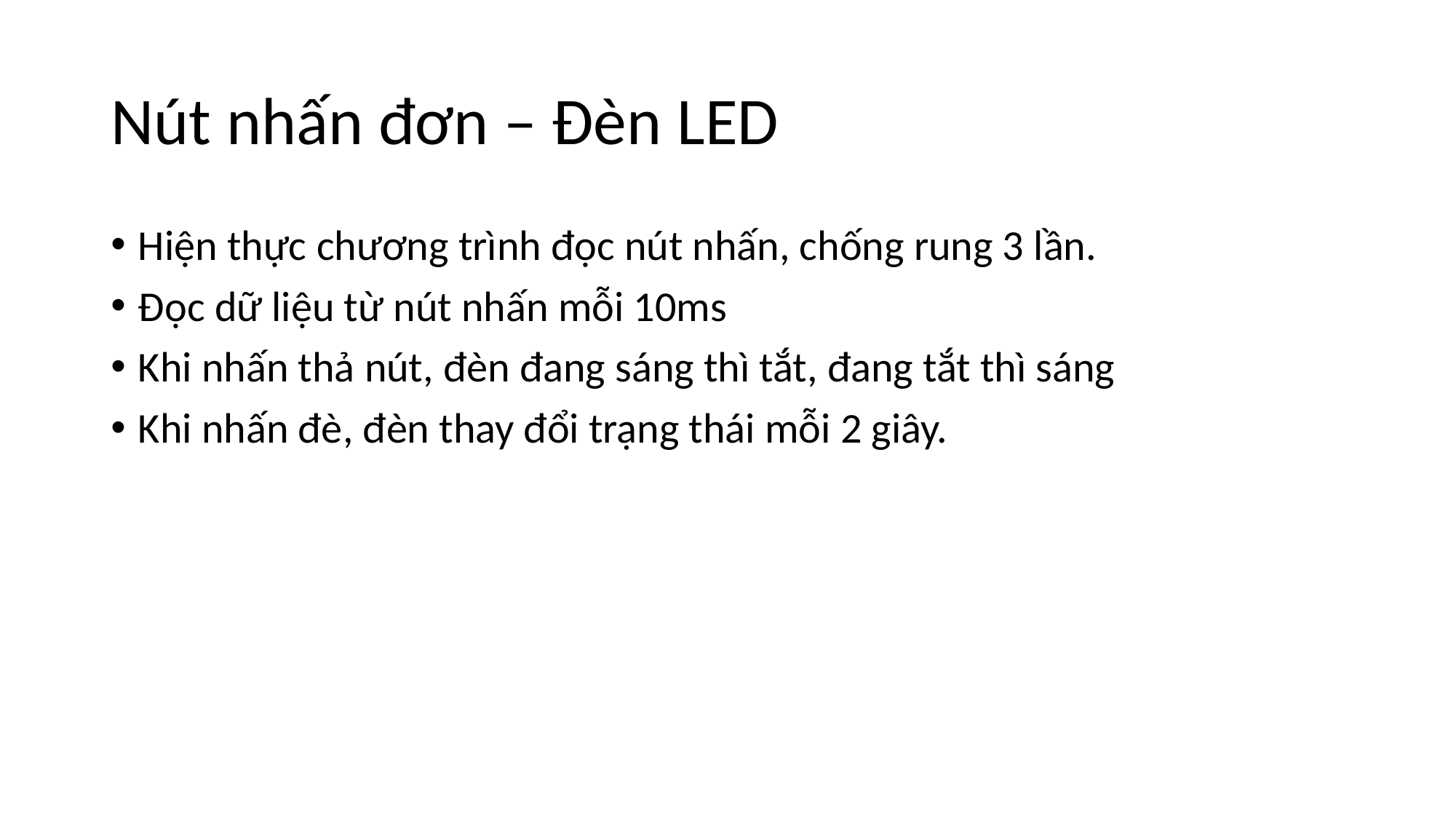

# Nút nhấn đơn – Đèn LED
Hiện thực chương trình đọc nút nhấn, chống rung 3 lần.
Đọc dữ liệu từ nút nhấn mỗi 10ms
Khi nhấn thả nút, đèn đang sáng thì tắt, đang tắt thì sáng
Khi nhấn đè, đèn thay đổi trạng thái mỗi 2 giây.